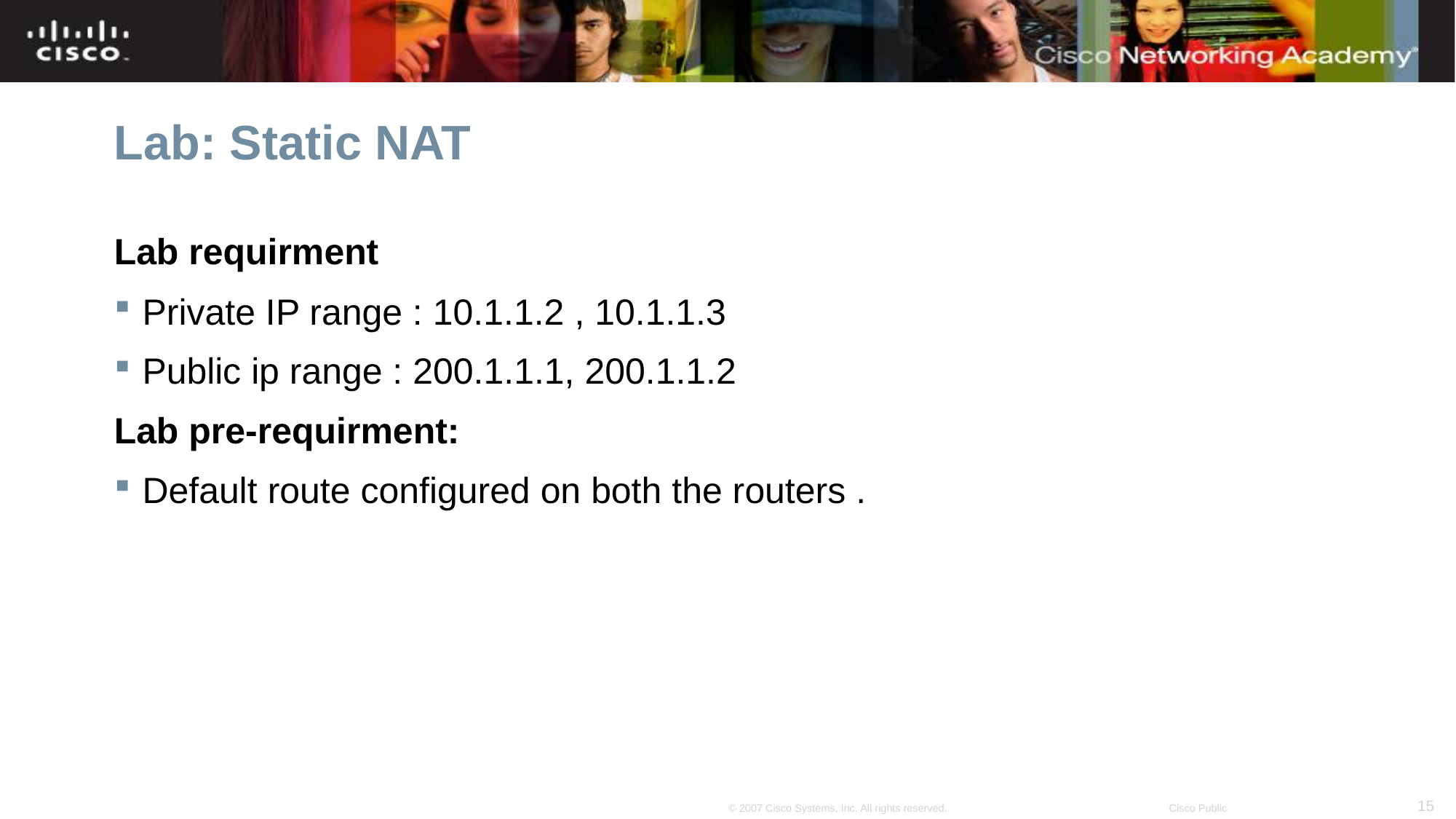

# Lab: Static NAT
Lab requirment
Private IP range : 10.1.1.2 , 10.1.1.3
Public ip range : 200.1.1.1, 200.1.1.2
Lab pre-requirment:
Default route configured on both the routers .